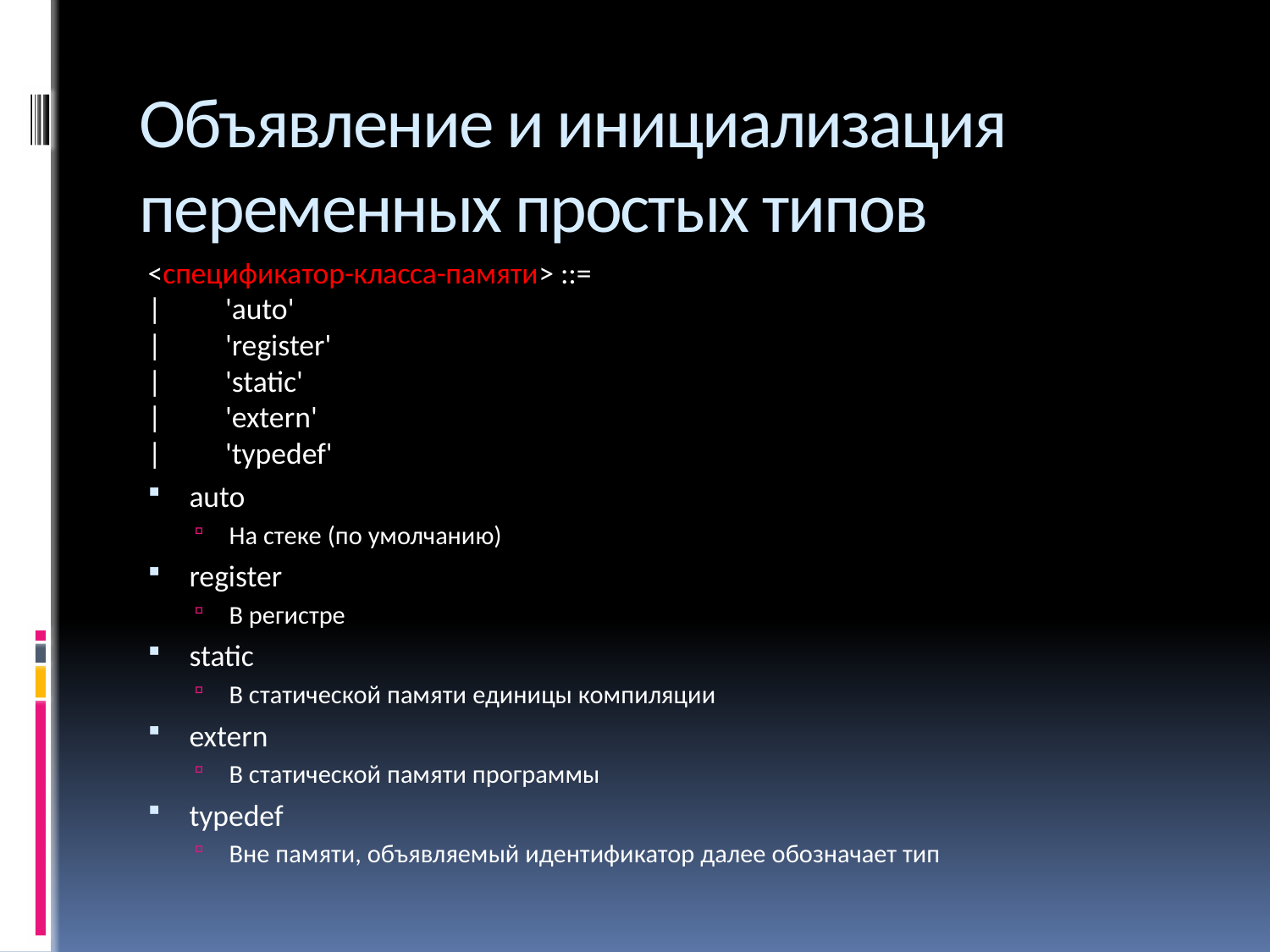

# Объявление и инициализация переменных простых типов
<спецификатор-класса-памяти> ::=
|	'auto'
|	'register'
|	'static'
|	'extern'
|	'typedef'
auto
На стеке (по умолчанию)
register
В регистре
static
В статической памяти единицы компиляции
extern
В статической памяти программы
typedef
Вне памяти, объявляемый идентификатор далее обозначает тип